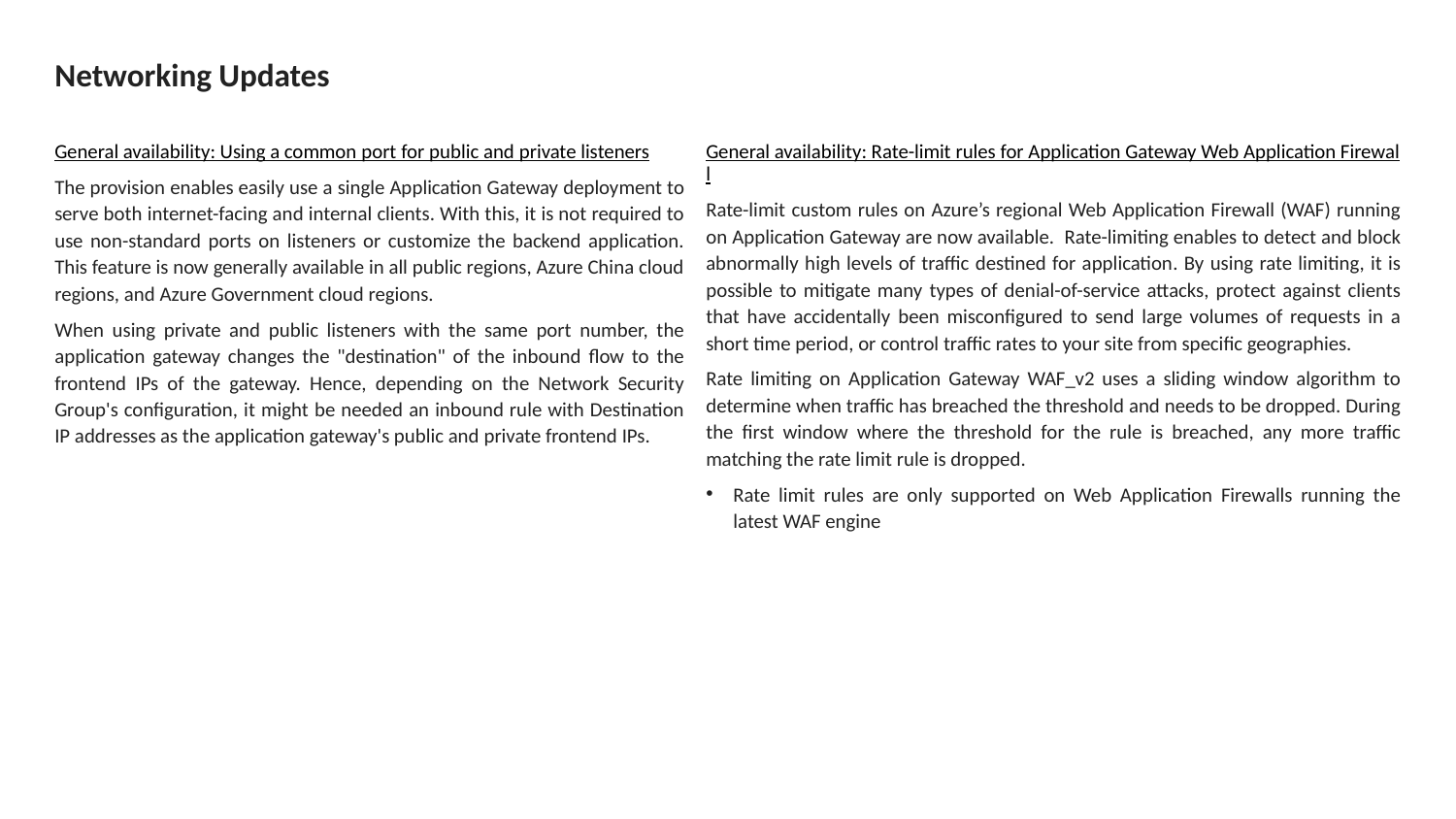

# Networking Updates
General availability: Using a common port for public and private listeners
The provision enables easily use a single Application Gateway deployment to serve both internet-facing and internal clients. With this, it is not required to use non-standard ports on listeners or customize the backend application. This feature is now generally available in all public regions, Azure China cloud regions, and Azure Government cloud regions.
When using private and public listeners with the same port number, the application gateway changes the "destination" of the inbound flow to the frontend IPs of the gateway. Hence, depending on the Network Security Group's configuration, it might be needed an inbound rule with Destination IP addresses as the application gateway's public and private frontend IPs.
General availability: Rate-limit rules for Application Gateway Web Application Firewall
Rate-limit custom rules on Azure’s regional Web Application Firewall (WAF) running on Application Gateway are now available.  Rate-limiting enables to detect and block abnormally high levels of traffic destined for application. By using rate limiting, it is possible to mitigate many types of denial-of-service attacks, protect against clients that have accidentally been misconfigured to send large volumes of requests in a short time period, or control traffic rates to your site from specific geographies.
Rate limiting on Application Gateway WAF_v2 uses a sliding window algorithm to determine when traffic has breached the threshold and needs to be dropped. During the first window where the threshold for the rule is breached, any more traffic matching the rate limit rule is dropped.
Rate limit rules are only supported on Web Application Firewalls running the latest WAF engine